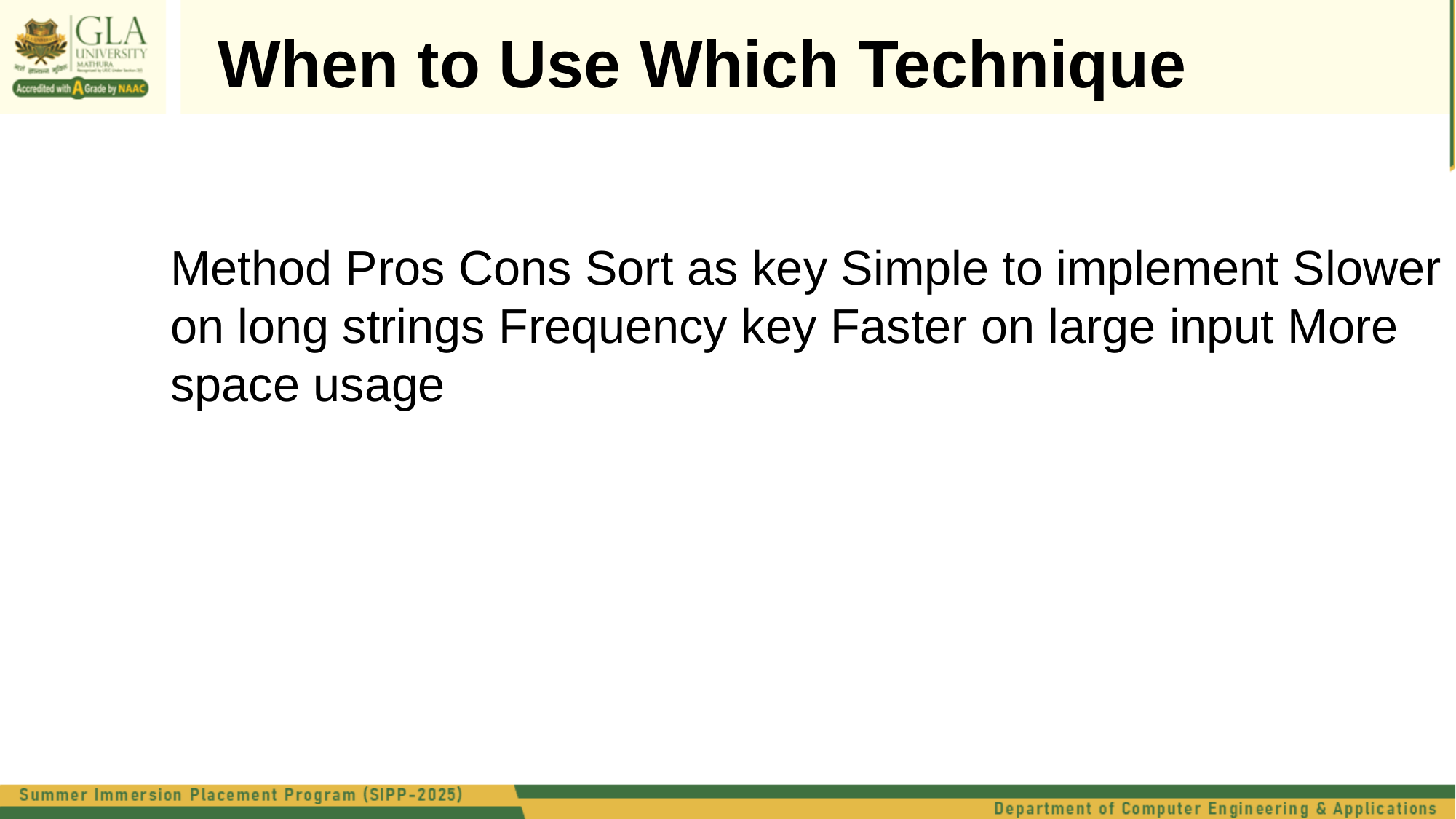

When to Use Which Technique
Method Pros Cons Sort as key Simple to implement Slower on long strings Frequency key Faster on large input More space usage